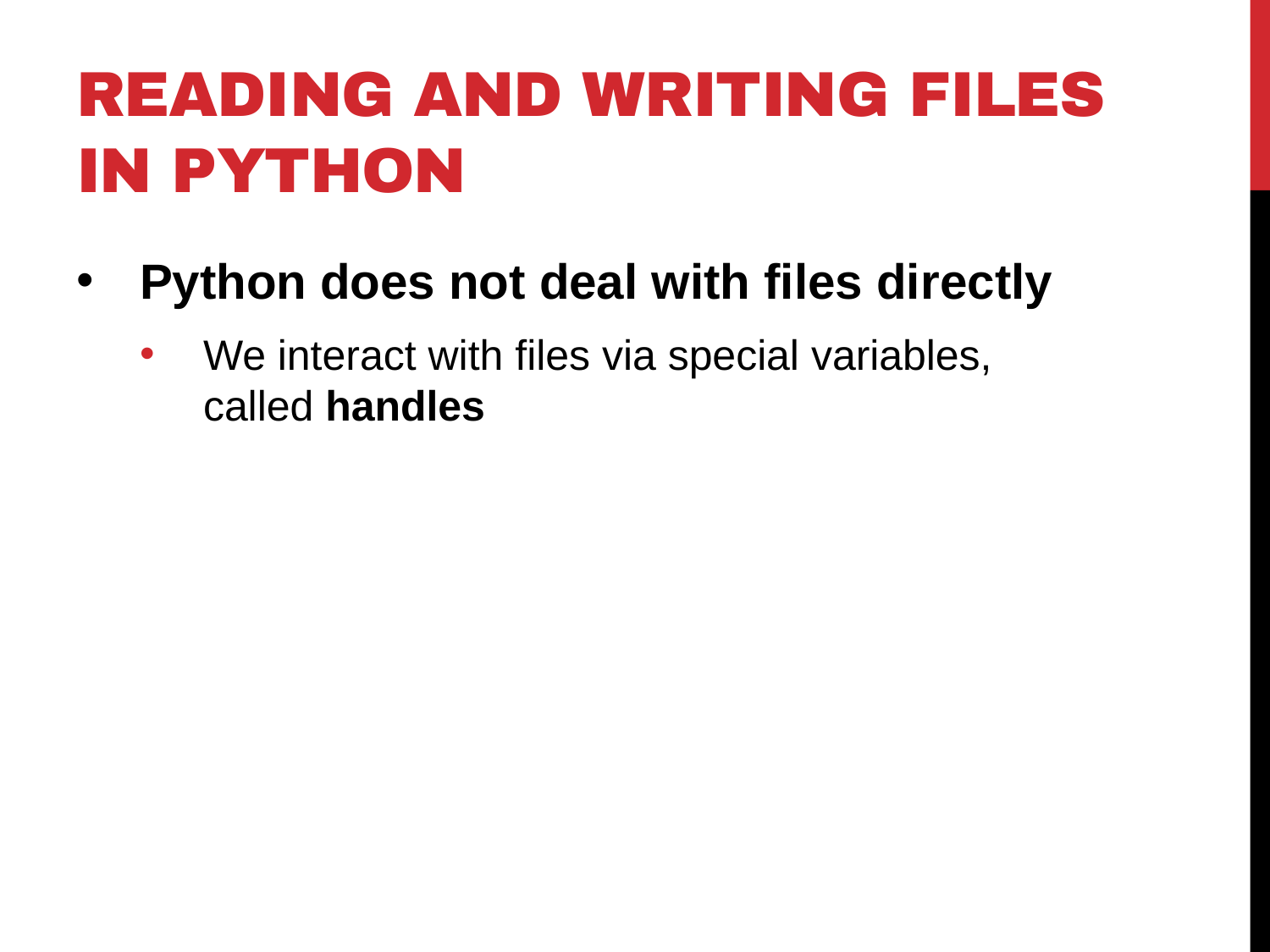

# reading and writing files in python
Python does not deal with files directly
We interact with files via special variables, called handles